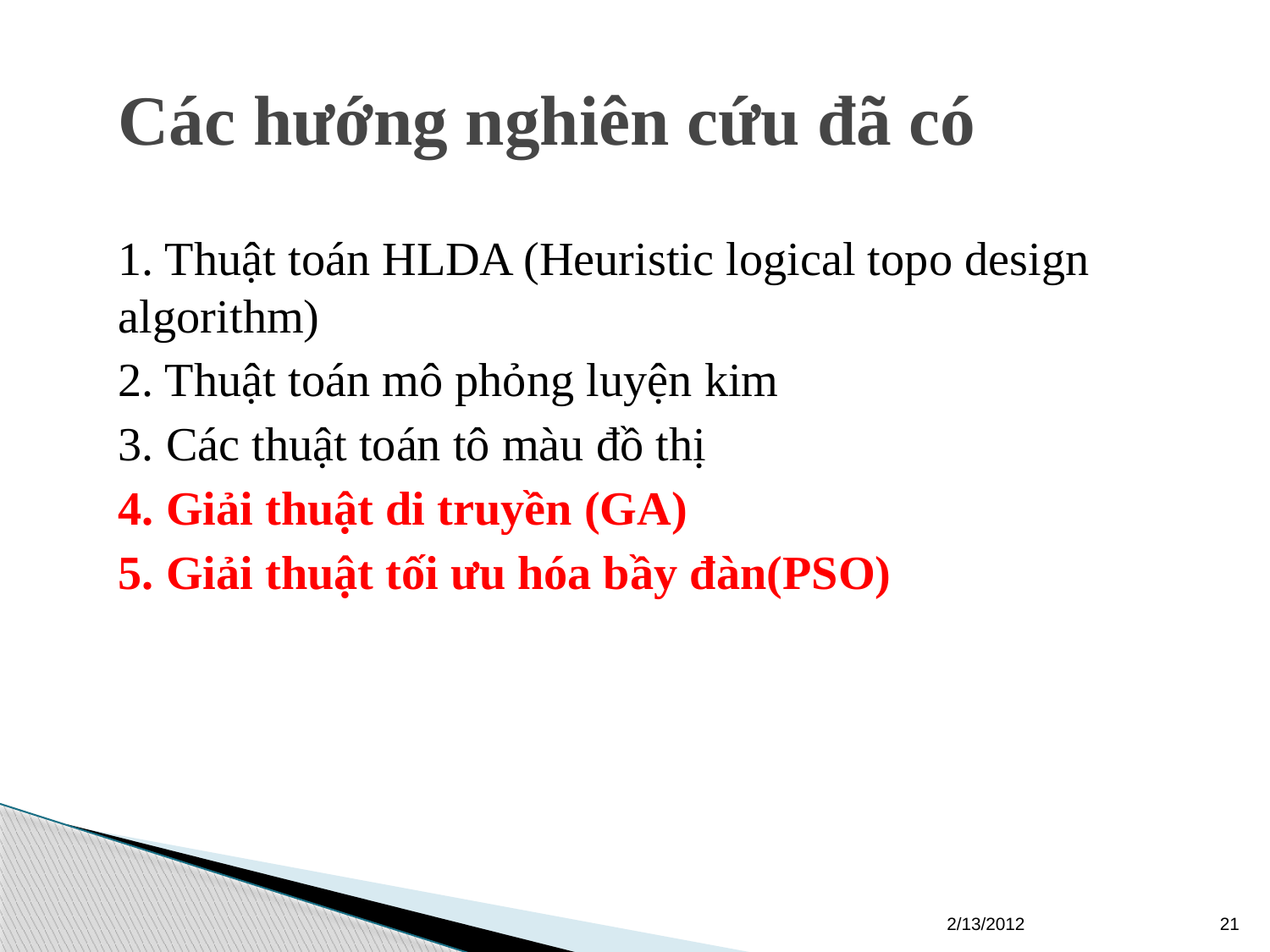

# Các hướng nghiên cứu đã có
1. Thuật toán HLDA (Heuristic logical topo design algorithm)
2. Thuật toán mô phỏng luyện kim
3. Các thuật toán tô màu đồ thị
4. Giải thuật di truyền (GA)
5. Giải thuật tối ưu hóa bầy đàn(PSO)
2/13/2012
21